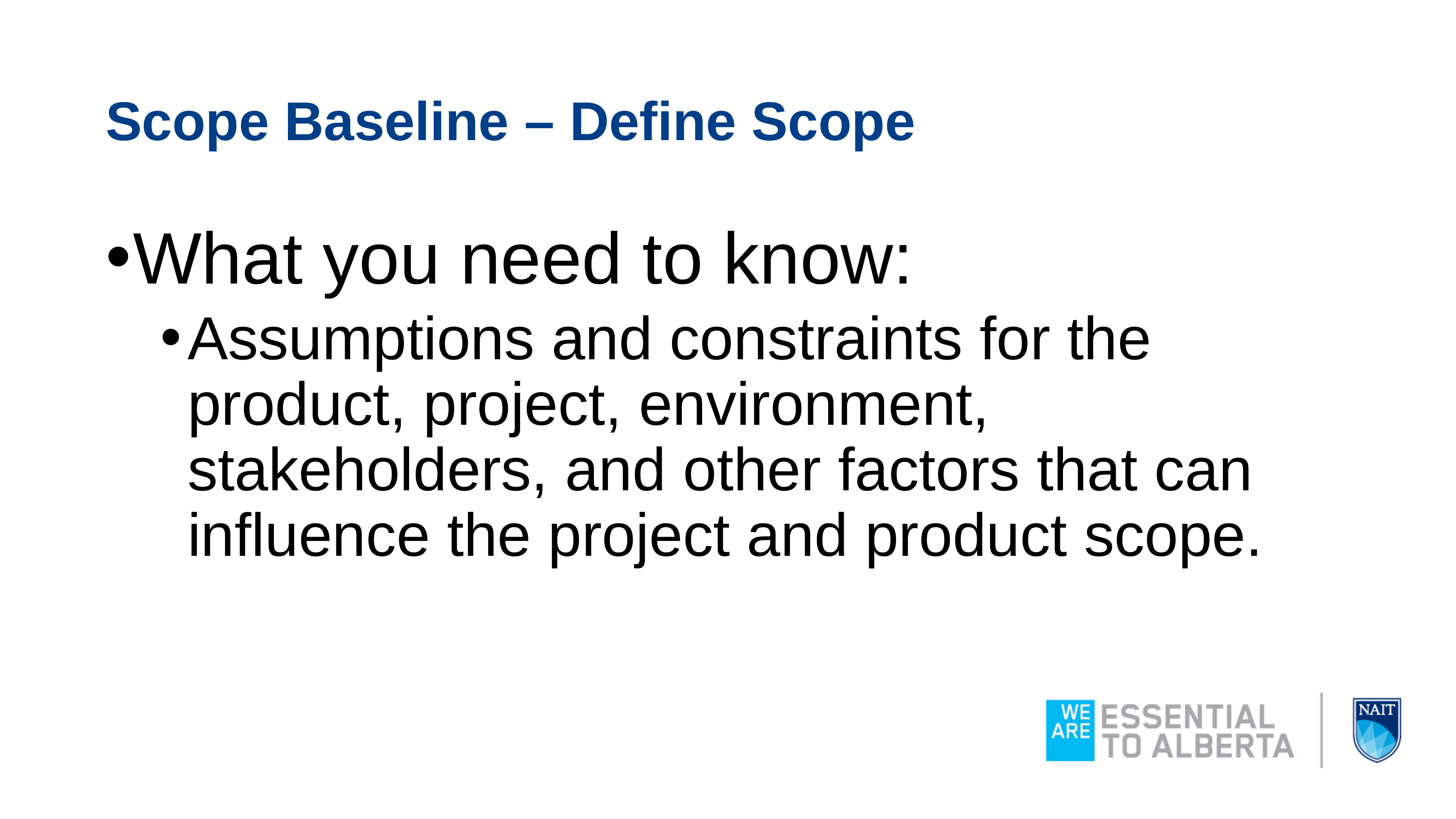

# Scope Baseline – Define Scope
What you need to know:
Assumptions and constraints for the product, project, environment, stakeholders, and other factors that can influence the project and product scope.